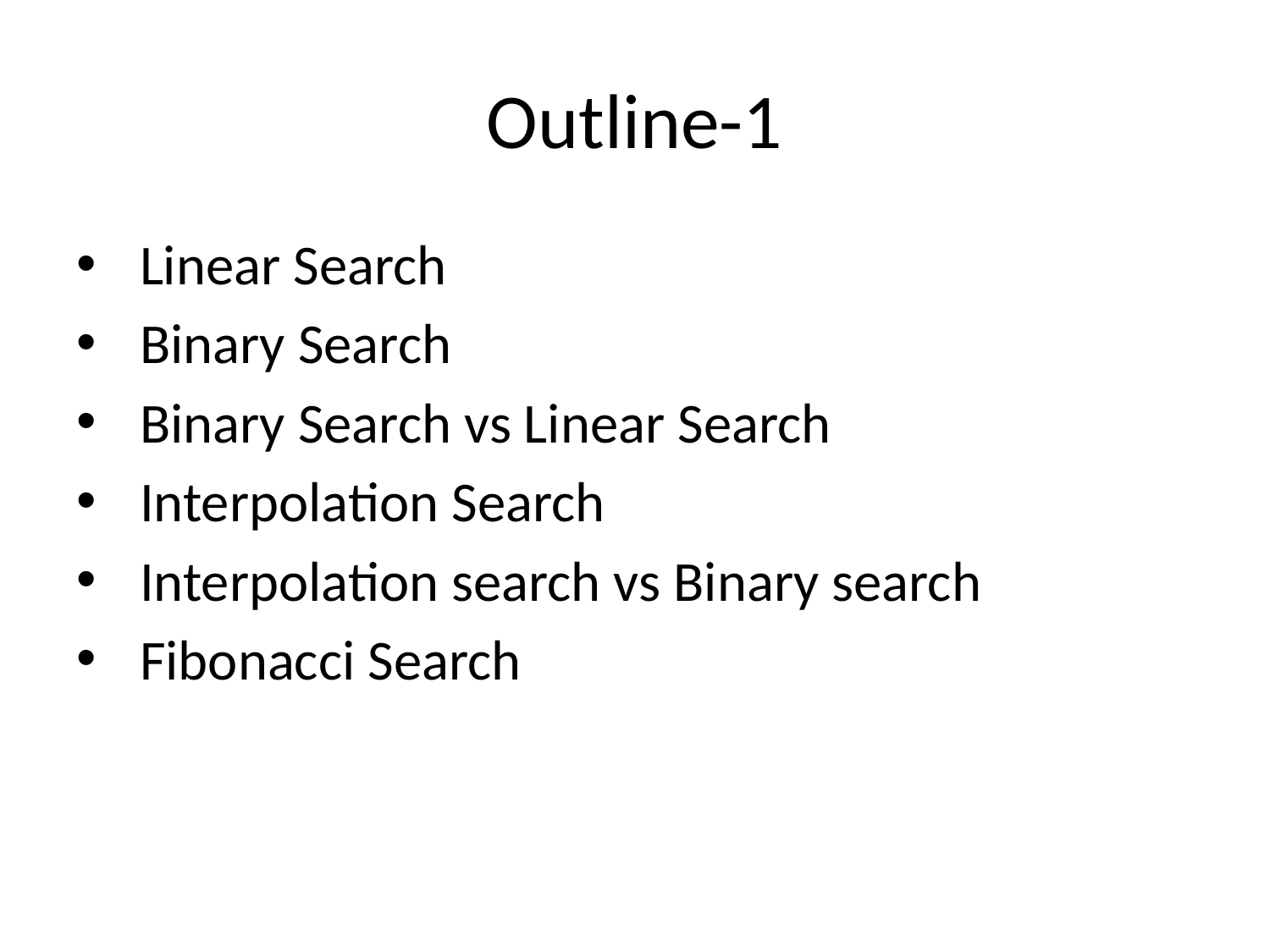

# Outline-1
Linear Search
Binary Search
Binary Search vs Linear Search
Interpolation Search
Interpolation search vs Binary search
Fibonacci Search